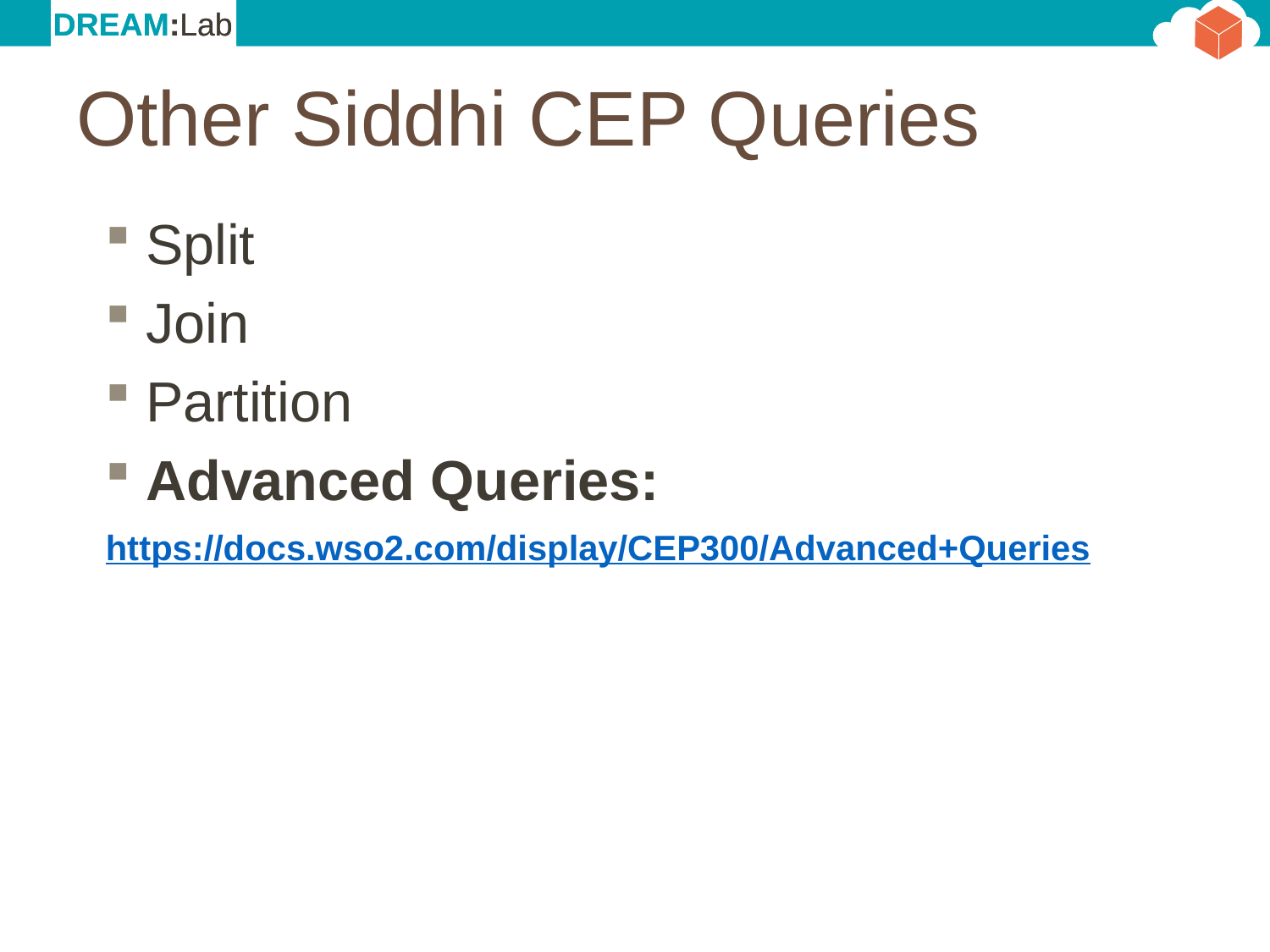

# Other Siddhi CEP Queries
Split
Join
Partition
Advanced Queries:
https://docs.wso2.com/display/CEP300/Advanced+Queries